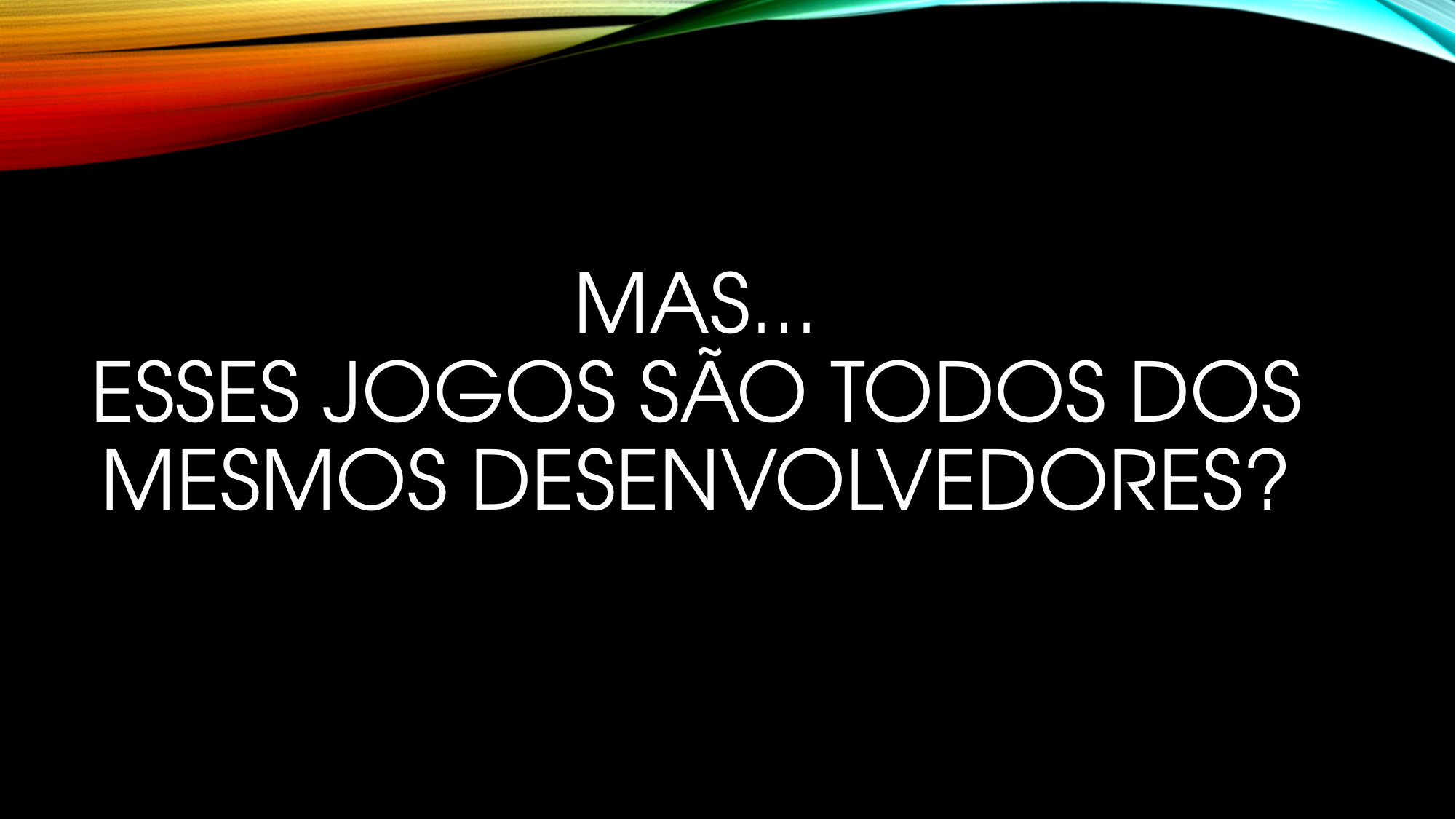

# Mas... Esses jogos são todos dos mesmos desenvolvedores?